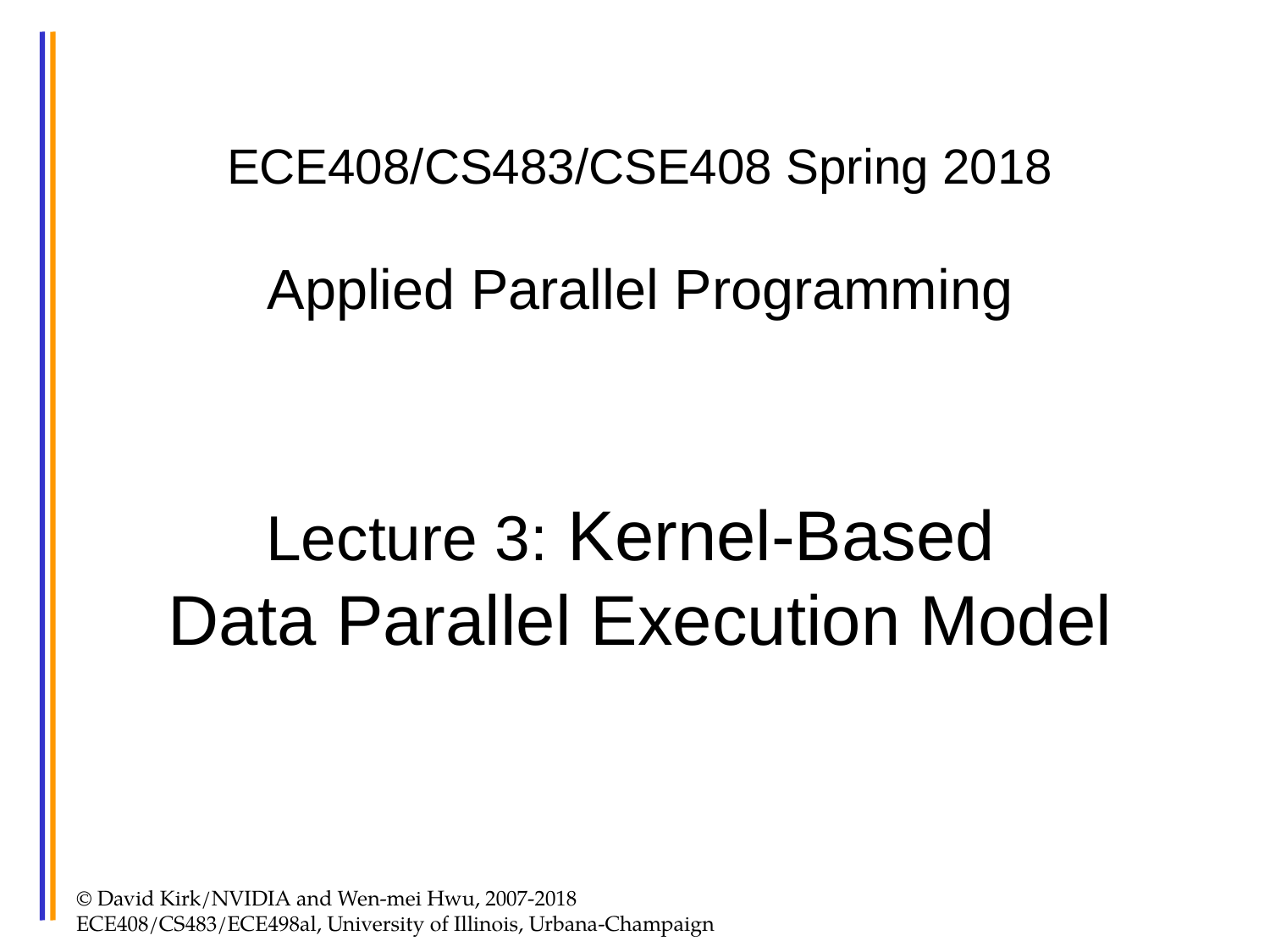

# ECE408/CS483/CSE408 Spring 2018 Applied Parallel Programming Lecture 3: Kernel-Based Data Parallel Execution Model
© David Kirk/NVIDIA and Wen-mei Hwu, 2007-2018     ECE408/CS483/ECE498al, University of Illinois, Urbana-Champaign